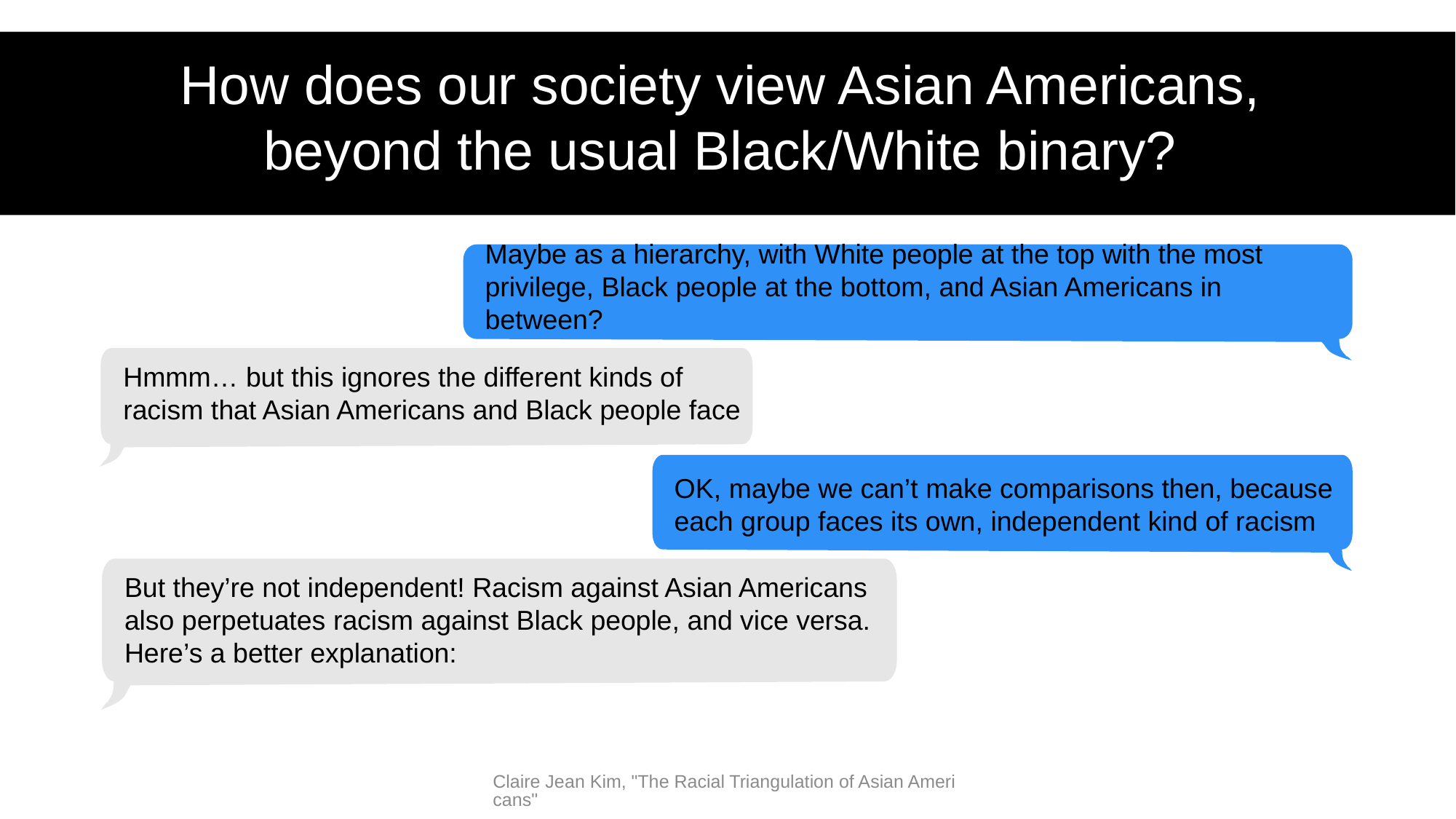

How does our society view Asian Americans,
beyond the usual Black/White binary?
Maybe as a hierarchy, with White people at the top with the most privilege, Black people at the bottom, and Asian Americans in between?

Hmmm… but this ignores the different kinds of racism that Asian Americans and Black people face
OK, maybe we can’t make comparisons then, because each group faces its own, independent kind of racism

But they’re not independent! Racism against Asian Americans also perpetuates racism against Black people, and vice versa.
Here’s a better explanation:
Claire Jean Kim, "The Racial Triangulation of Asian Americans"